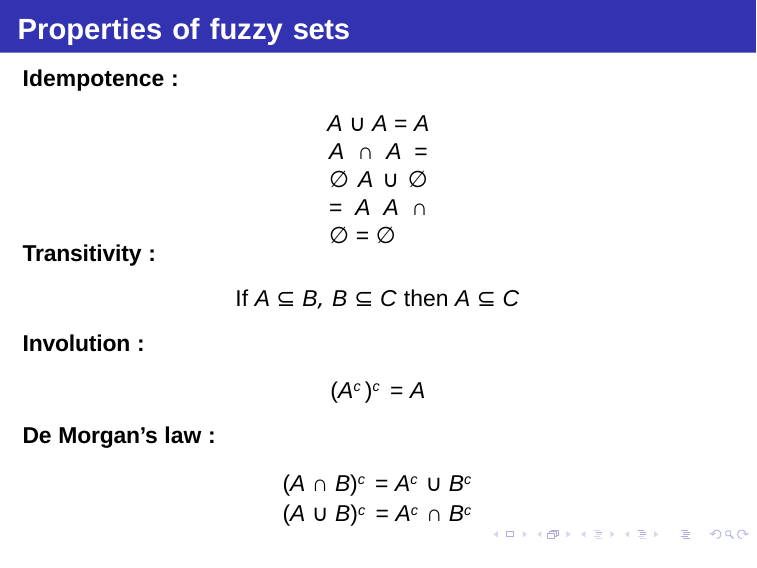

# Properties of fuzzy sets
Idempotence :
A ∪ A = A
A ∩ A = ∅ A ∪ ∅ = A A ∩ ∅ = ∅
Transitivity :
If A ⊆ B, B ⊆ C then A ⊆ C
Involution :
(Ac )c = A
De Morgan’s law :
(A ∩ B)c = Ac ∪ Bc
(A ∪ B)c = Ac ∩ Bc
Debasis Samanta (IIT Kharagpur)
Soft Computing Applications
07.01.2015
56 / 69